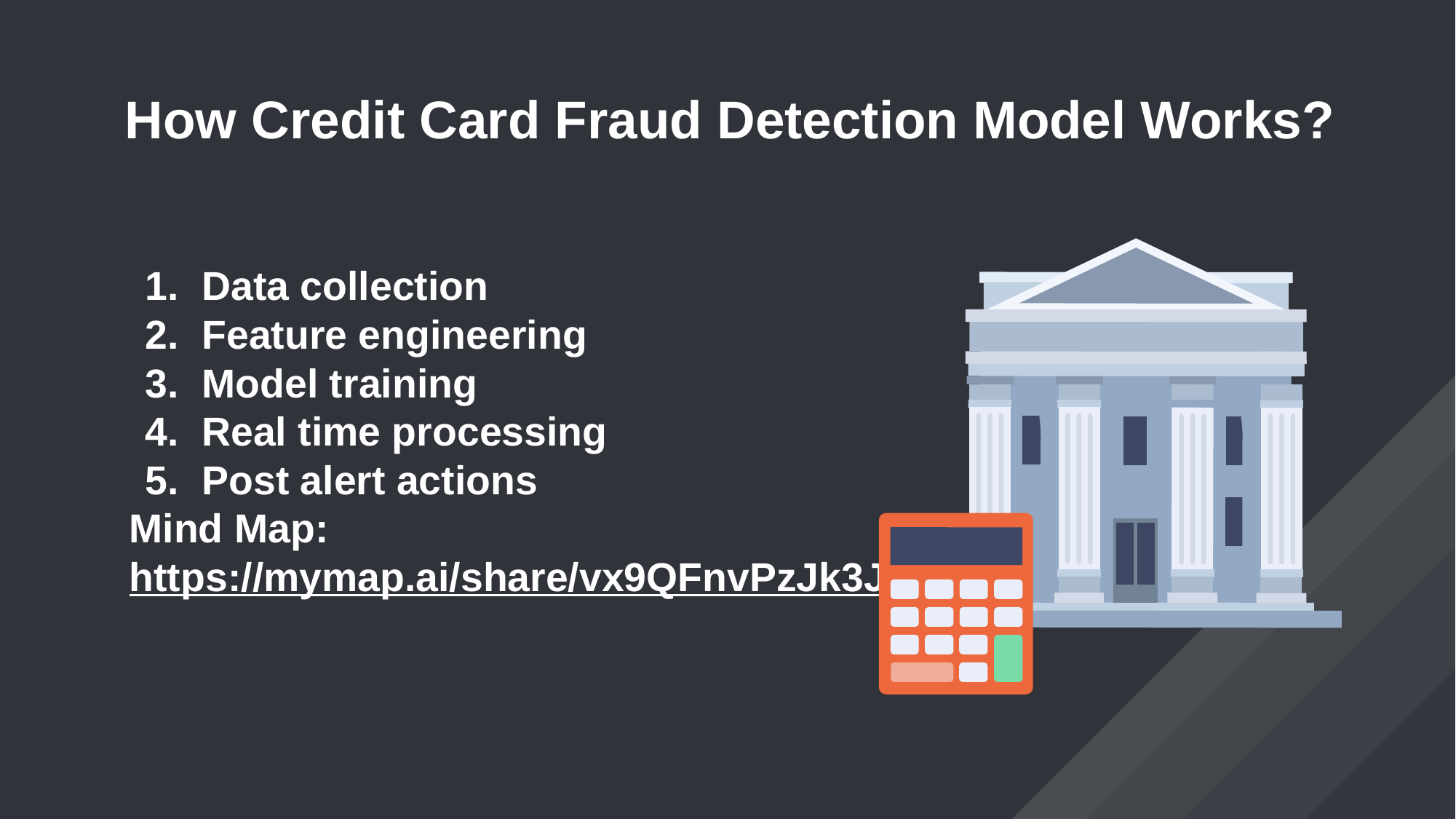

# How Credit Card Fraud Detection Model Works?

Data collection
Feature engineering
Model training
Real time processing
Post alert actions
Mind Map: https://mymap.ai/share/vx9QFnvPzJk3J